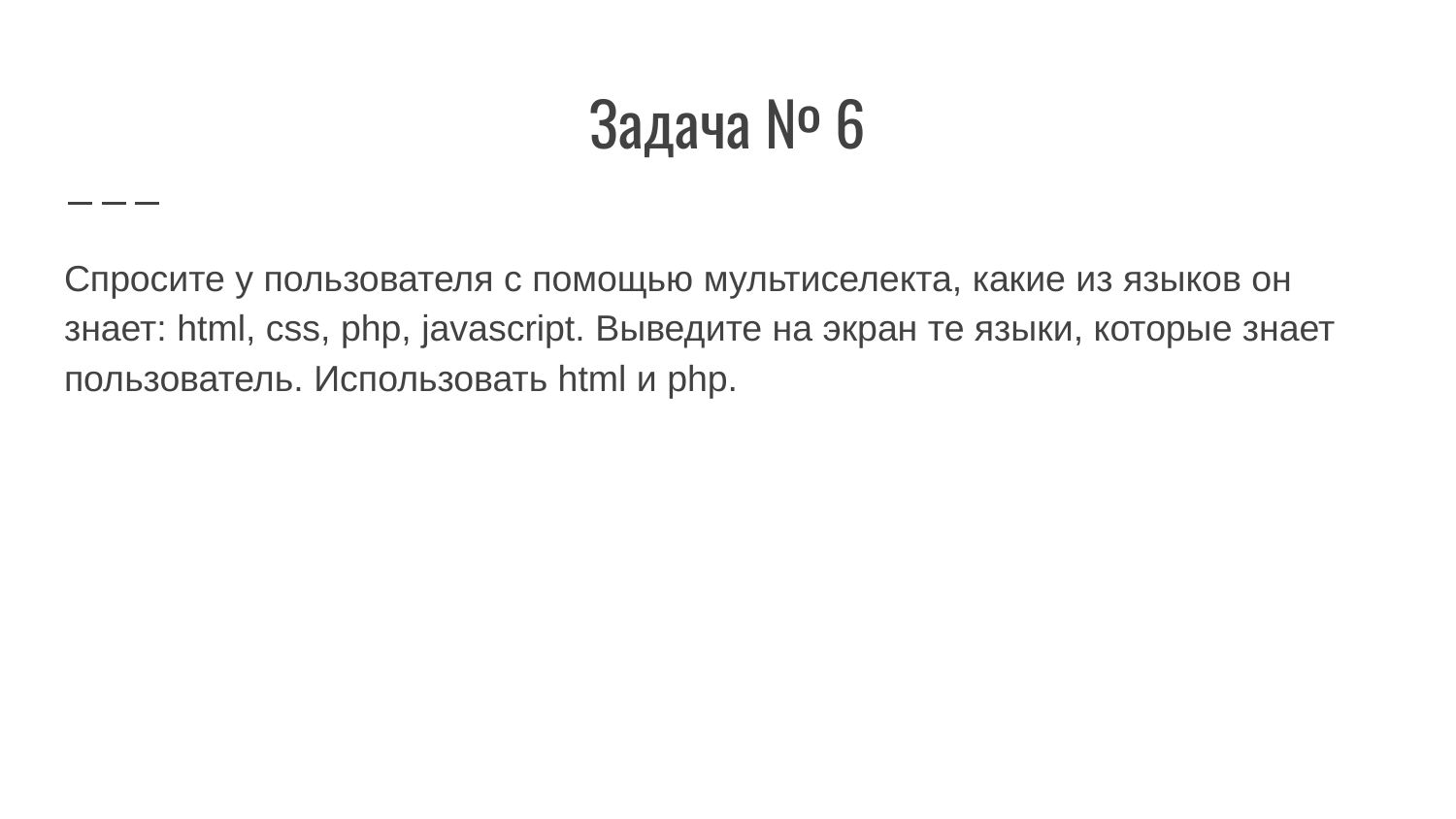

# Задача № 6
Спросите у пользователя с помощью мультиселекта, какие из языков он знает: html, css, php, javascript. Выведите на экран те языки, которые знает пользователь. Использовать html и php.